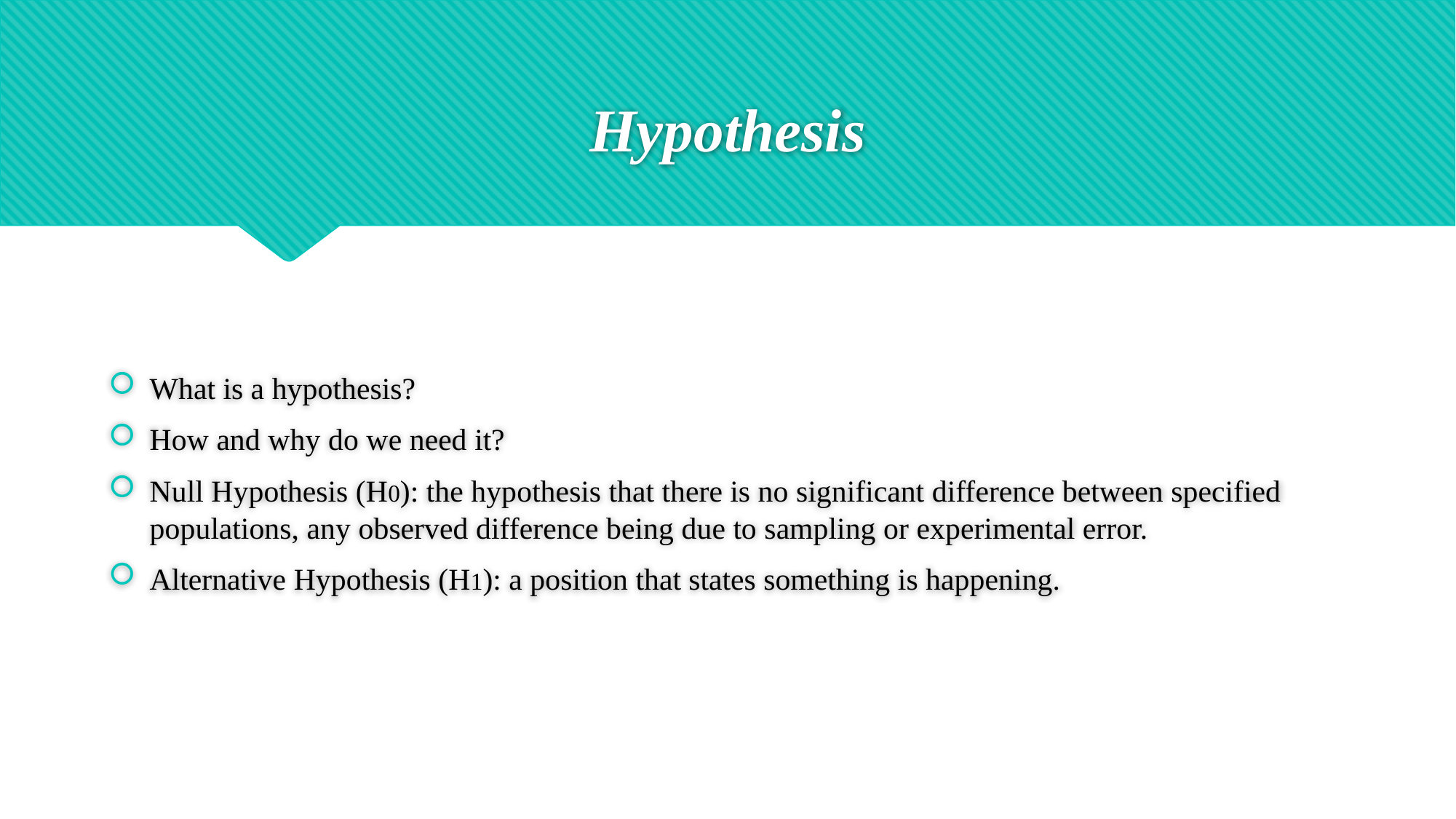

# Hypothesis
What is a hypothesis?
How and why do we need it?
Null Hypothesis (H0): the hypothesis that there is no significant difference between specified populations, any observed difference being due to sampling or experimental error.
Alternative Hypothesis (H1): a position that states something is happening.